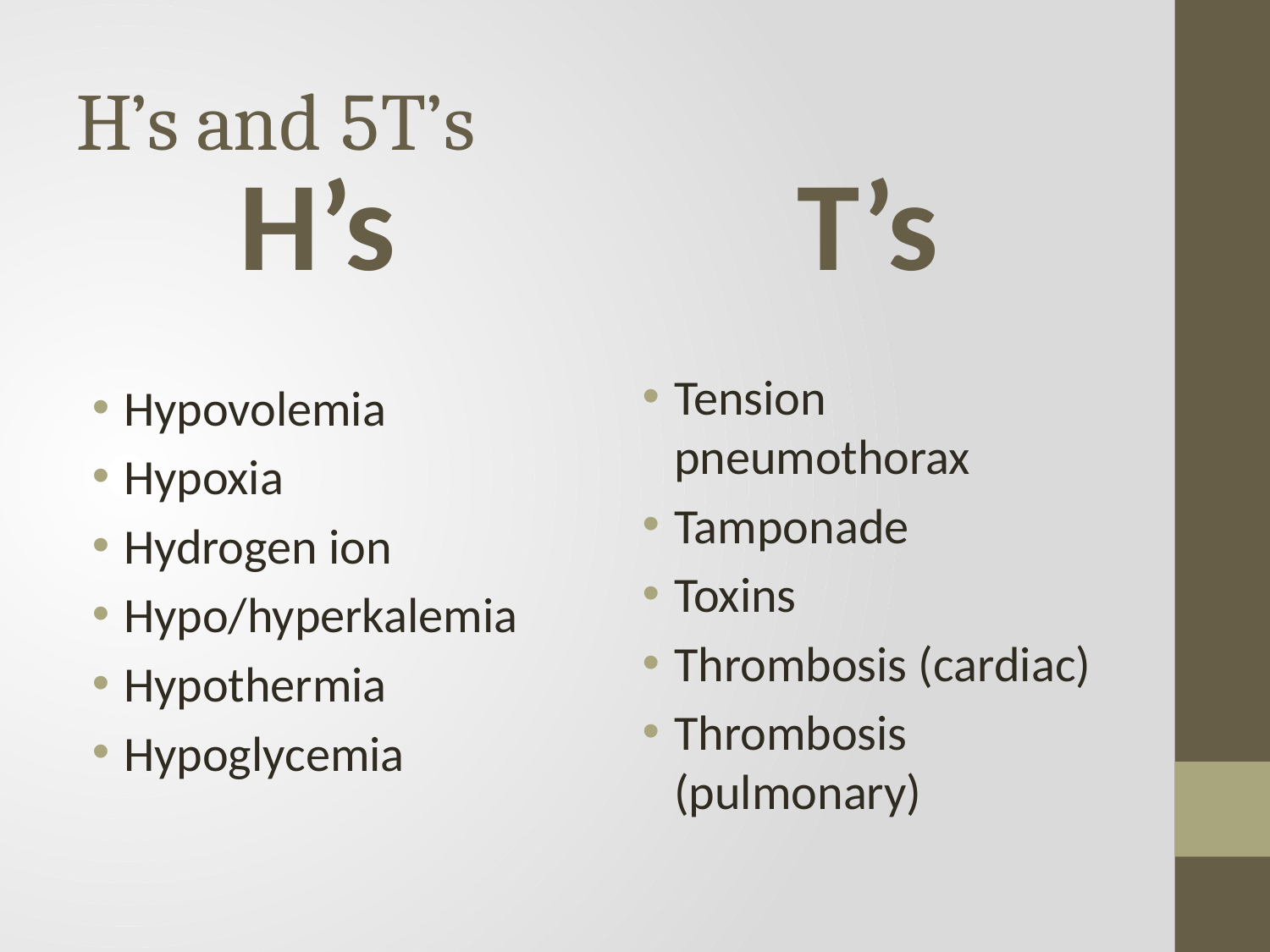

# H’s and 5T’s
H’s
T’s
Tension pneumothorax
Tamponade
Toxins
Thrombosis (cardiac)
Thrombosis (pulmonary)

Hypovolemia
Hypoxia
Hydrogen ion
Hypo/hyperkalemia
Hypothermia
Hypoglycemia